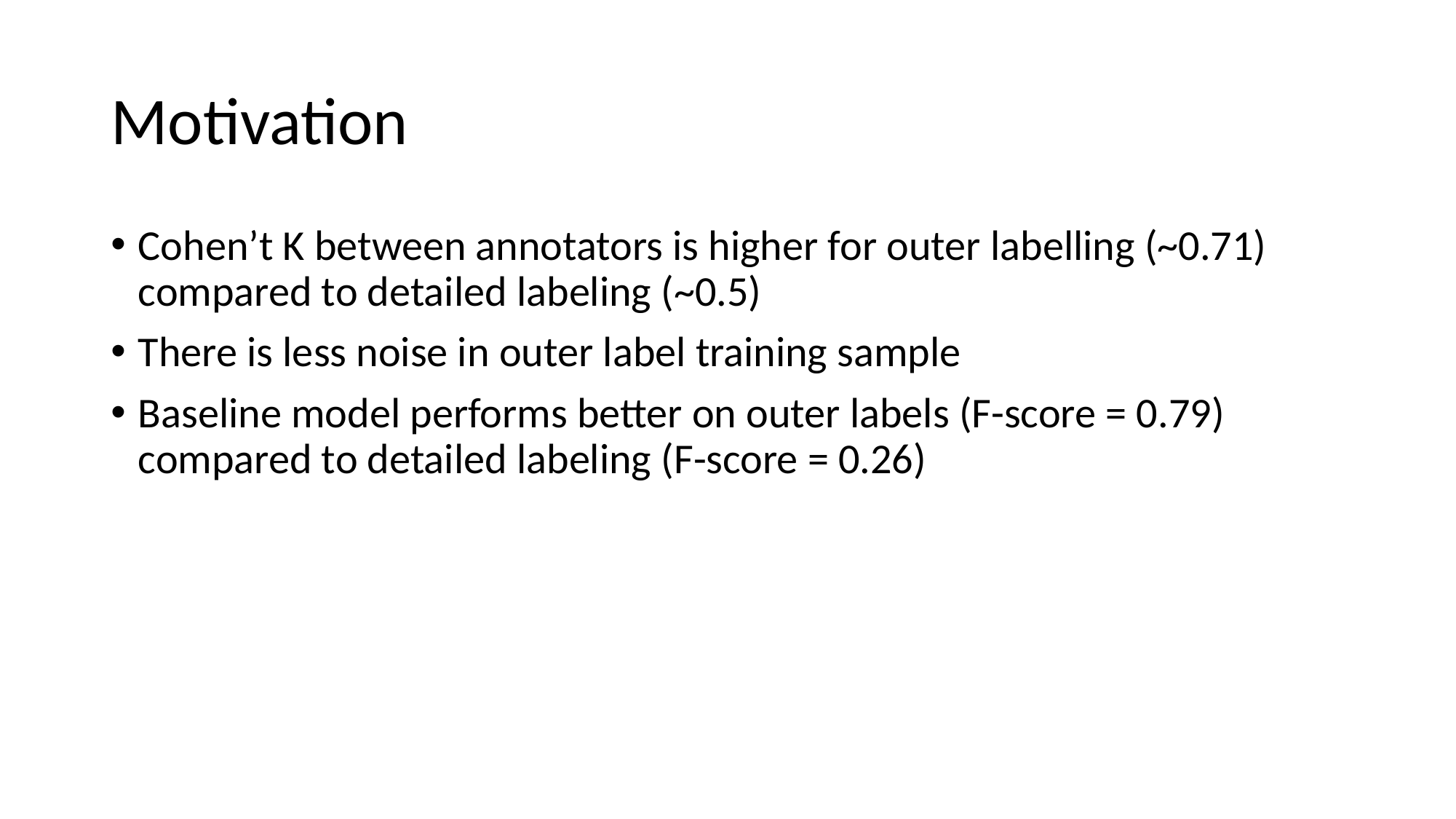

# Motivation
Cohen’t K between annotators is higher for outer labelling (~0.71) compared to detailed labeling (~0.5)
There is less noise in outer label training sample
Baseline model performs better on outer labels (F-score = 0.79) compared to detailed labeling (F-score = 0.26)